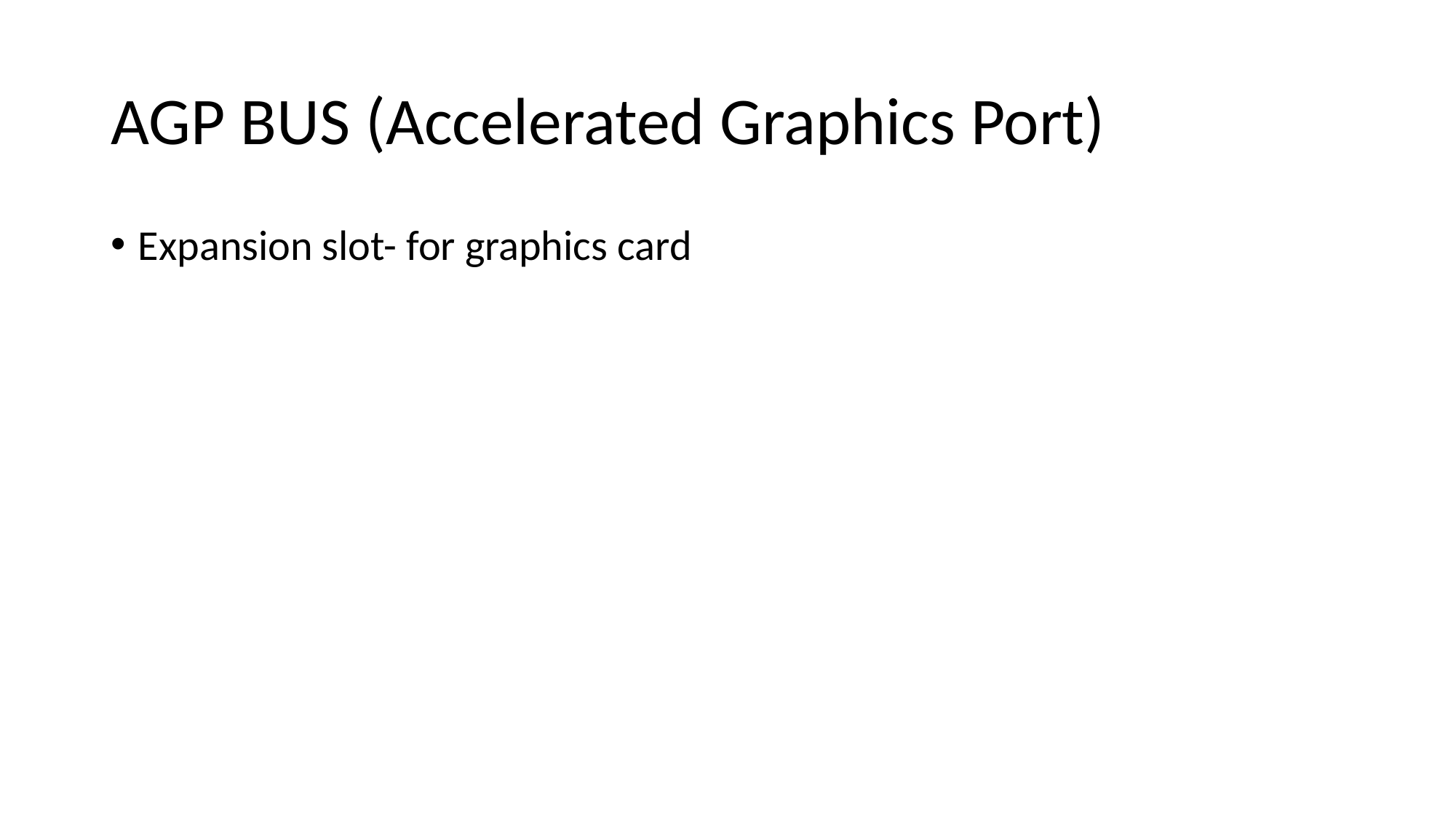

# AGP BUS (Accelerated Graphics Port)
Expansion slot- for graphics card